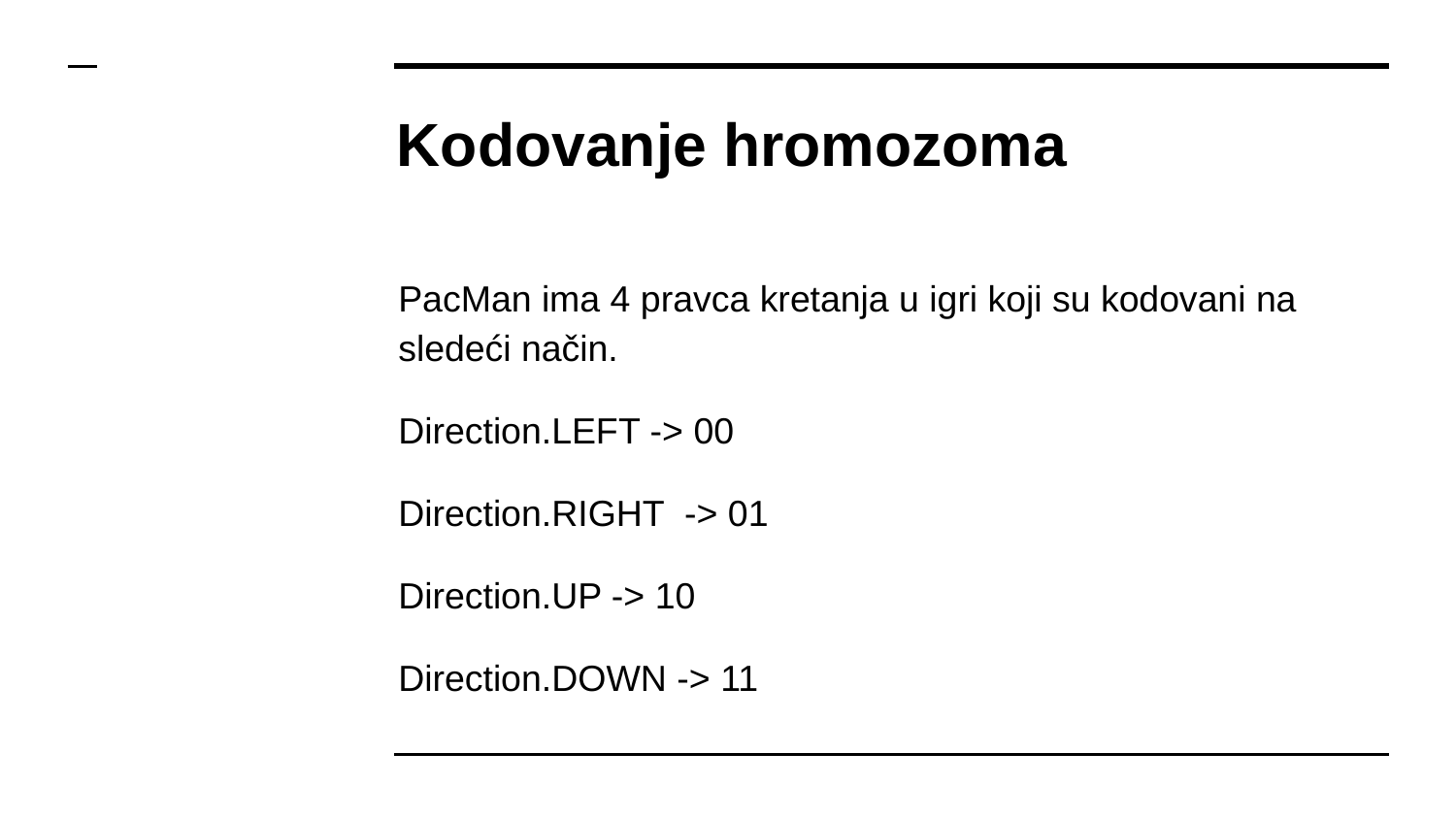

# Kodovanje hromozoma
PacMan ima 4 pravca kretanja u igri koji su kodovani na sledeći način.
Direction.LEFT -> 00
Direction.RIGHT  -> 01
Direction.UP -> 10
Direction.DOWN -> 11